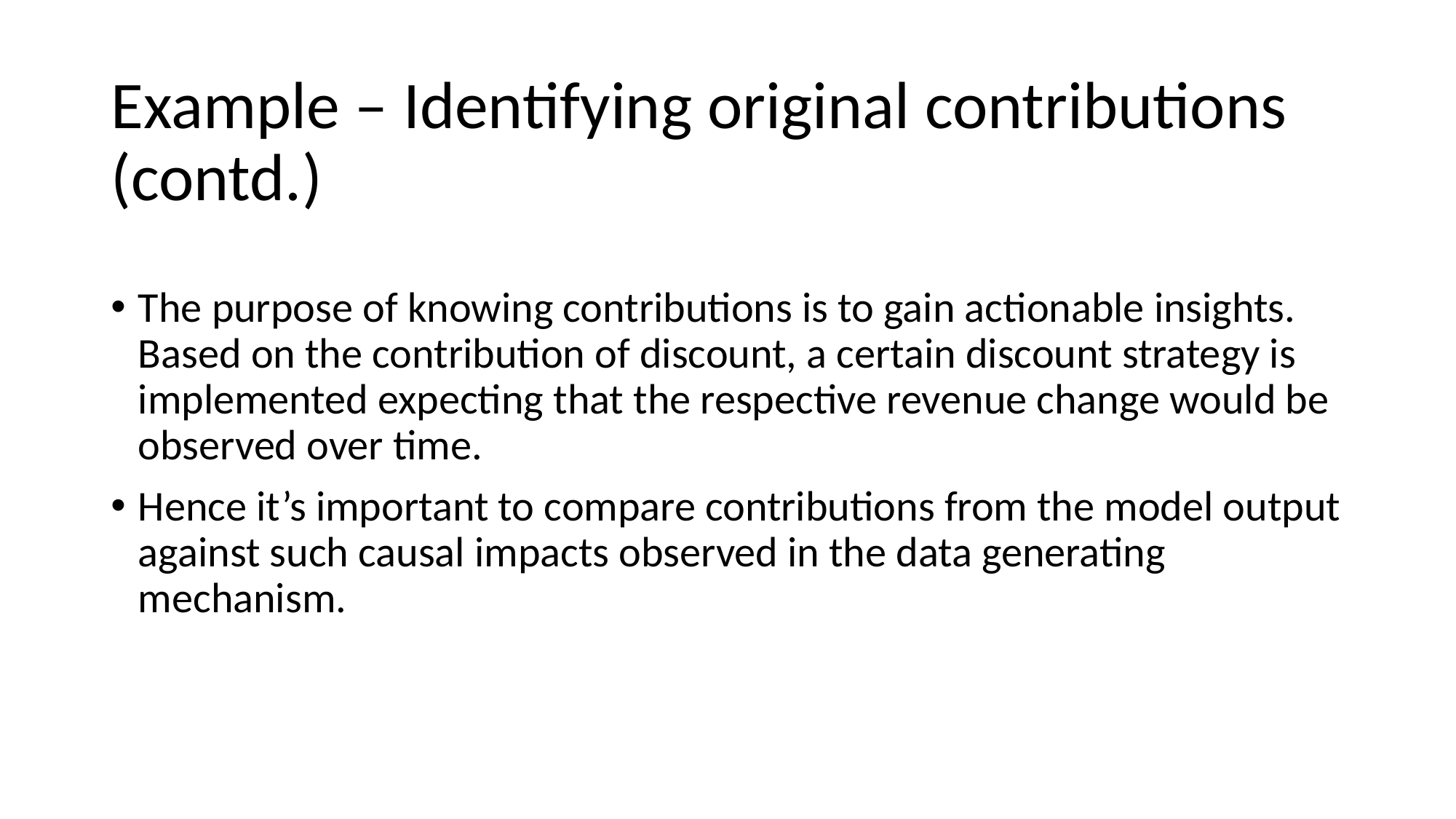

# Example – Identifying original contributions (contd.)
The purpose of knowing contributions is to gain actionable insights. Based on the contribution of discount, a certain discount strategy is implemented expecting that the respective revenue change would be observed over time.
Hence it’s important to compare contributions from the model output against such causal impacts observed in the data generating mechanism.